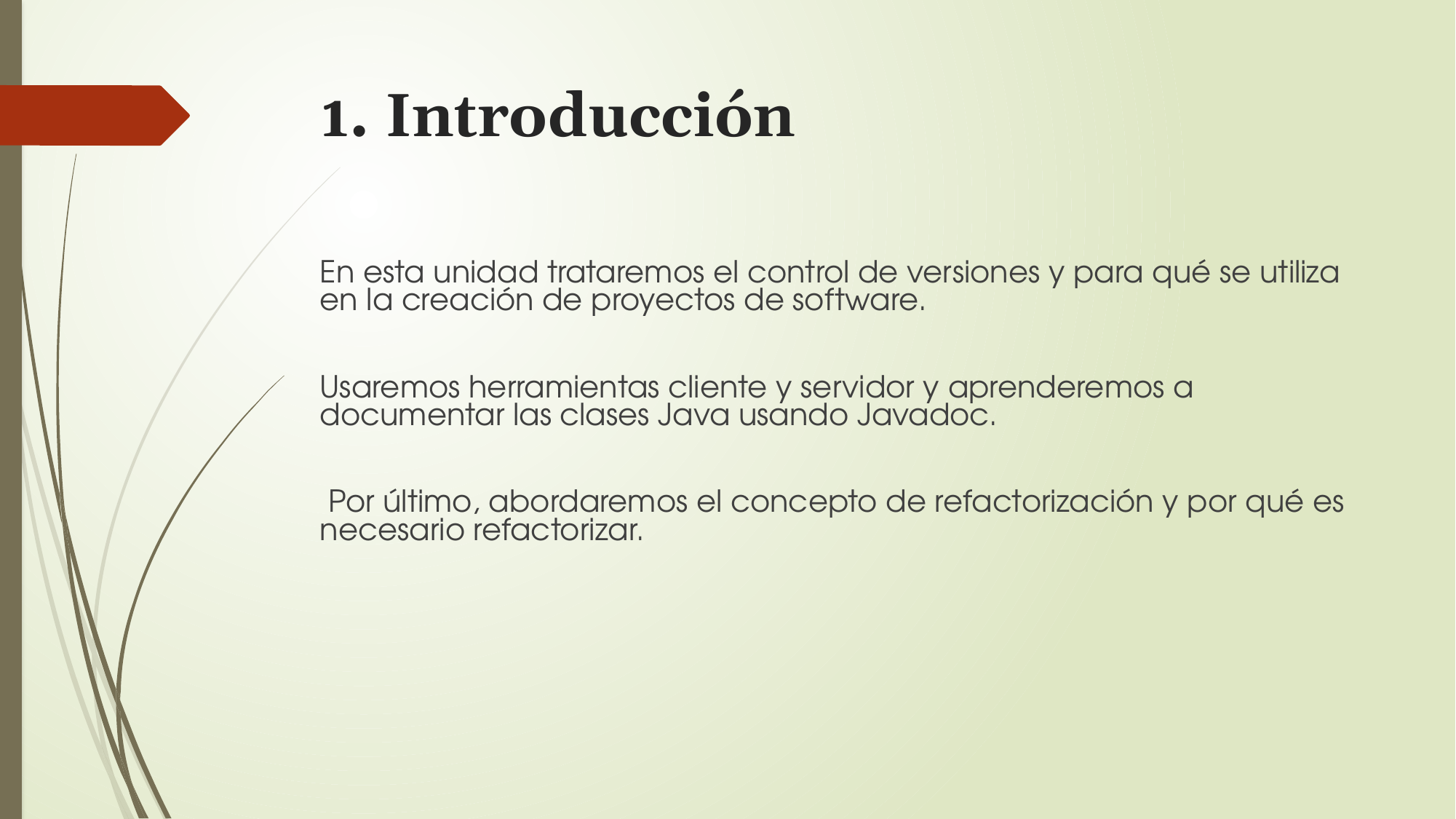

# 1. Introducción
En esta unidad trataremos el control de versiones y para qué se utiliza en la creación de proyectos de software.

Usaremos herramientas cliente y servidor y aprenderemos a documentar las clases Java usando Javadoc.

 Por último, abordaremos el concepto de refactorización y por qué es necesario refactorizar.